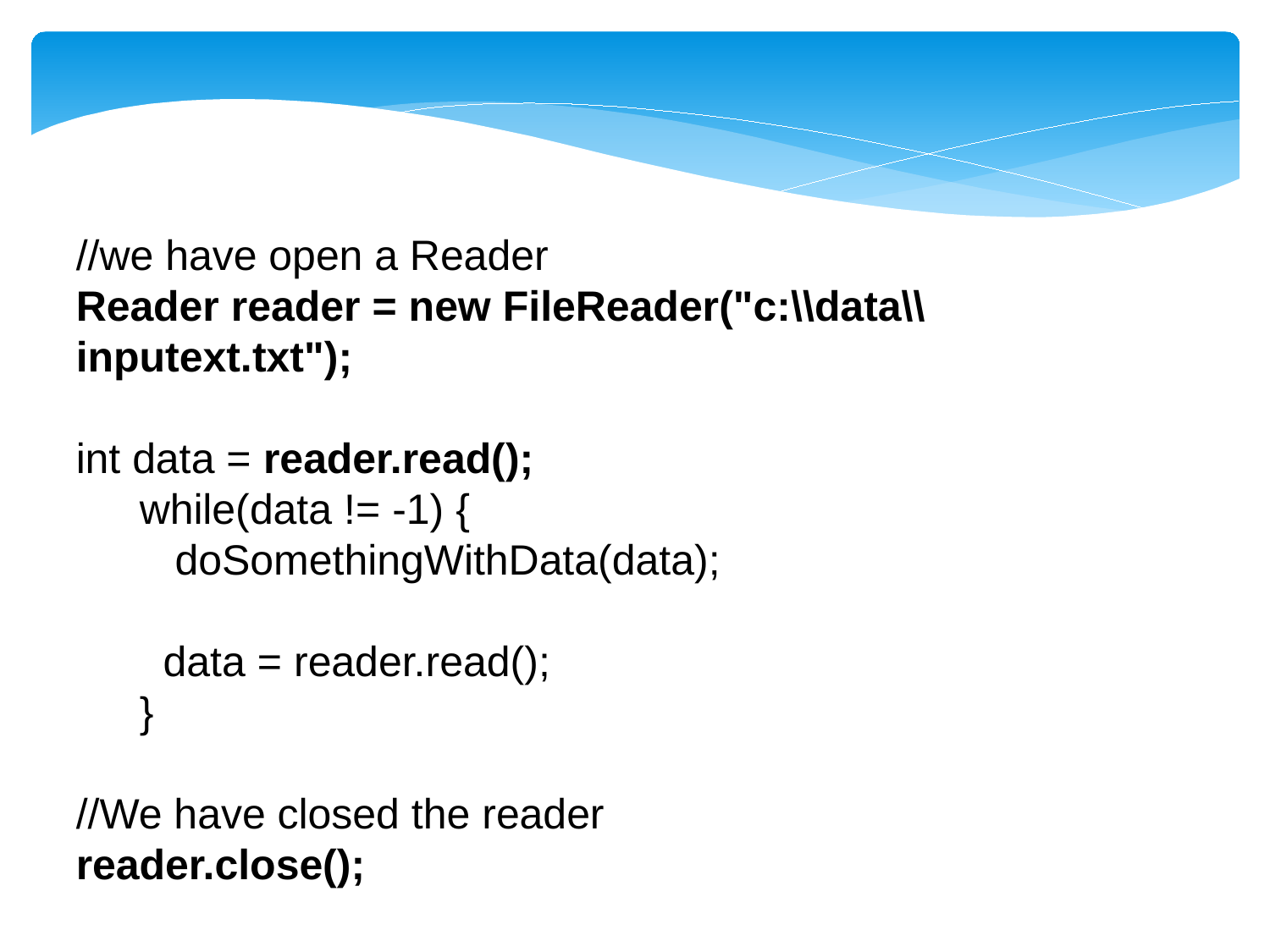

//we have open a Reader
Reader reader = new FileReader("c:\\data\\inputext.txt");

int data = reader.read();
while(data != -1) {
   doSomethingWithData(data);

  data = reader.read();
}

//We have closed the reader
reader.close();